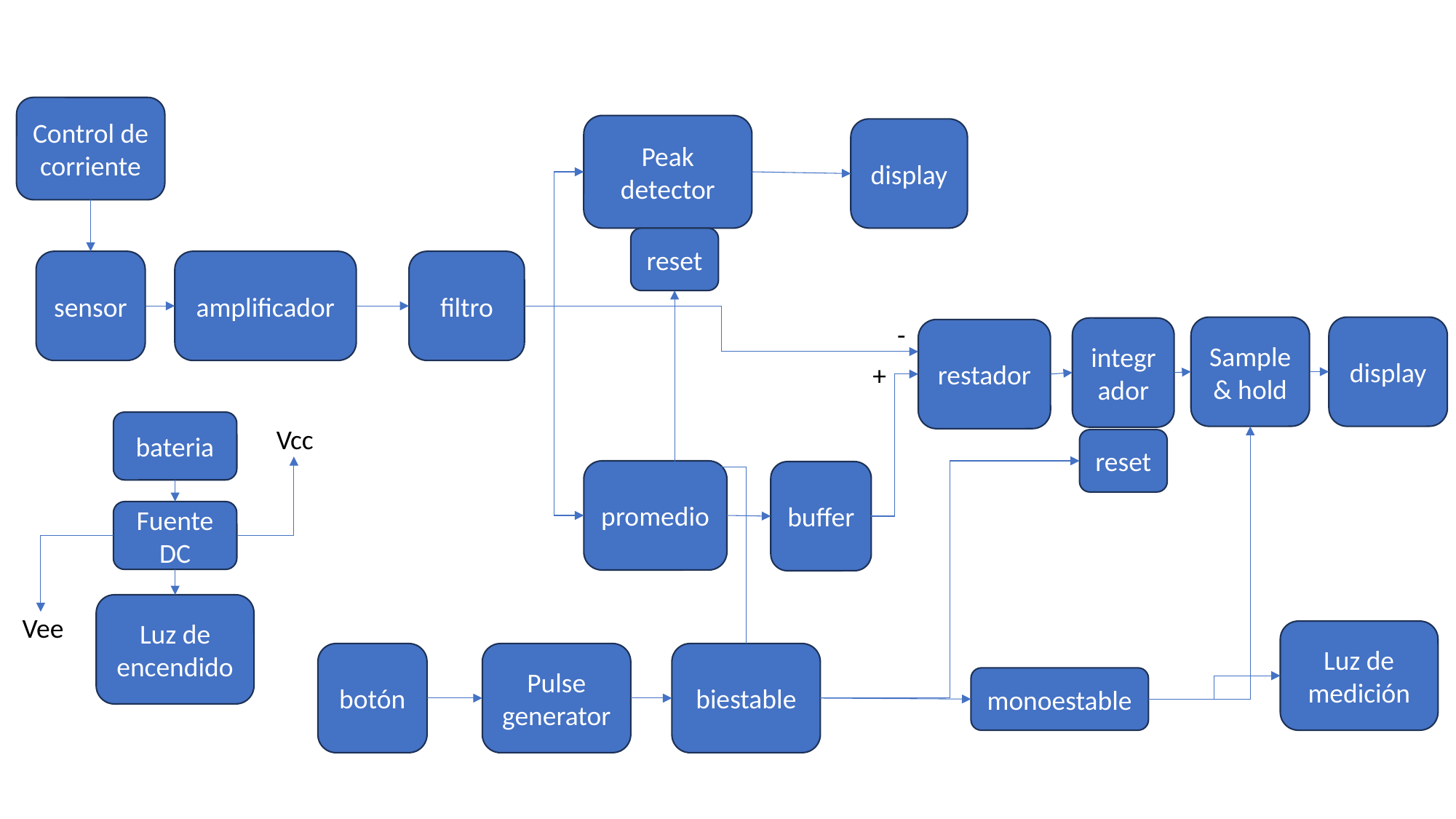

Control de corriente
Peak detector
display
reset
sensor
amplificador
filtro
-
Sample & hold
display
integrador
restador
+
bateria
Vcc
reset
promedio
buffer
Fuente DC
Luz de encendido
Vee
Luz de medición
botón
Pulse generator
biestable
monoestable